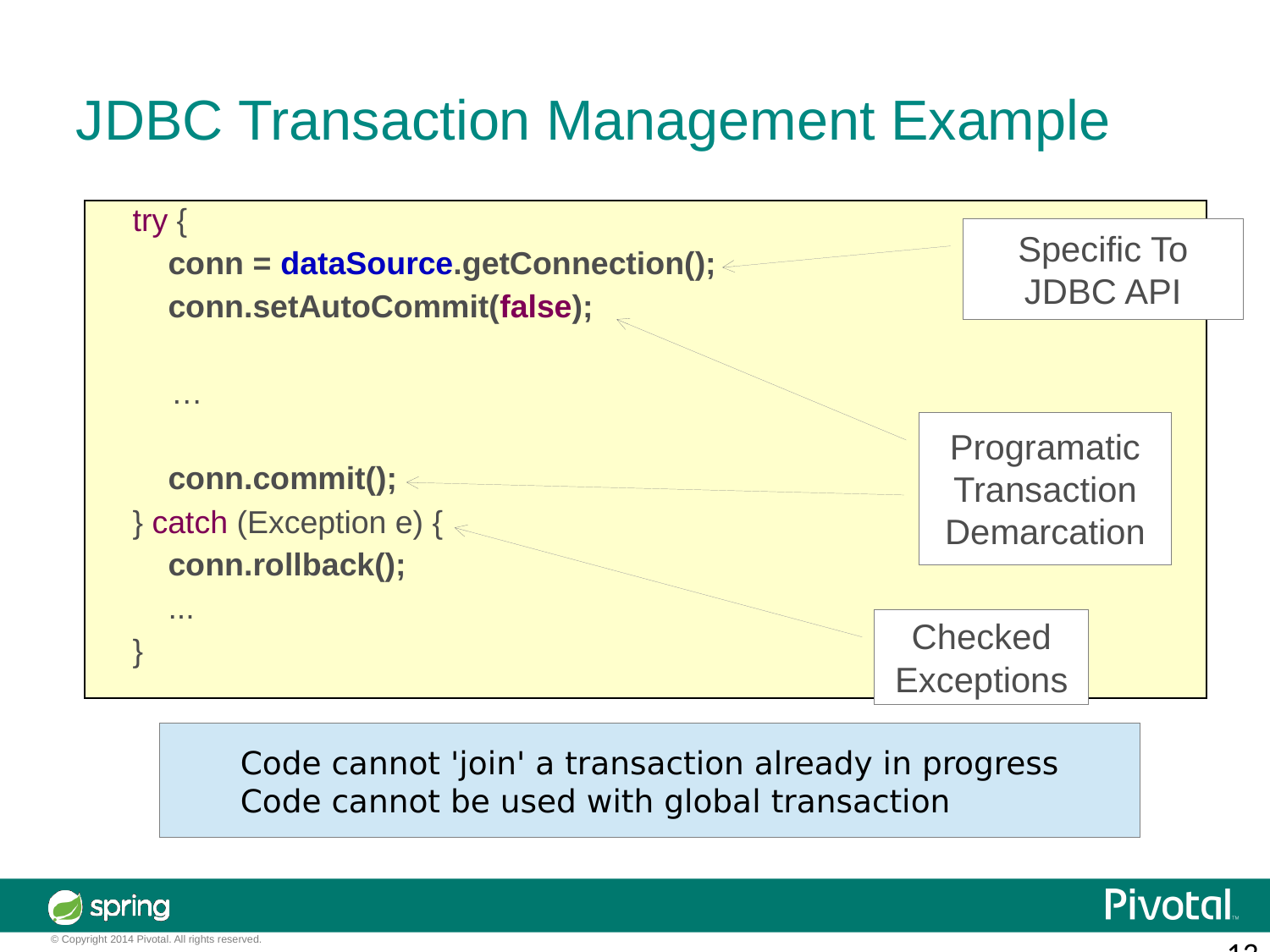

JDBC Transaction Management Example
    try {
        conn = dataSource.getConnection();
        conn.setAutoCommit(false);

	   …

        conn.commit();
    } catch (Exception e) {
        conn.rollback();
        ...
    }

Specific To
JDBC API
Programatic
Transaction
Demarcation

Checked
Exceptions
Code cannot 'join' a transaction already in progress
Code cannot be used with global transaction